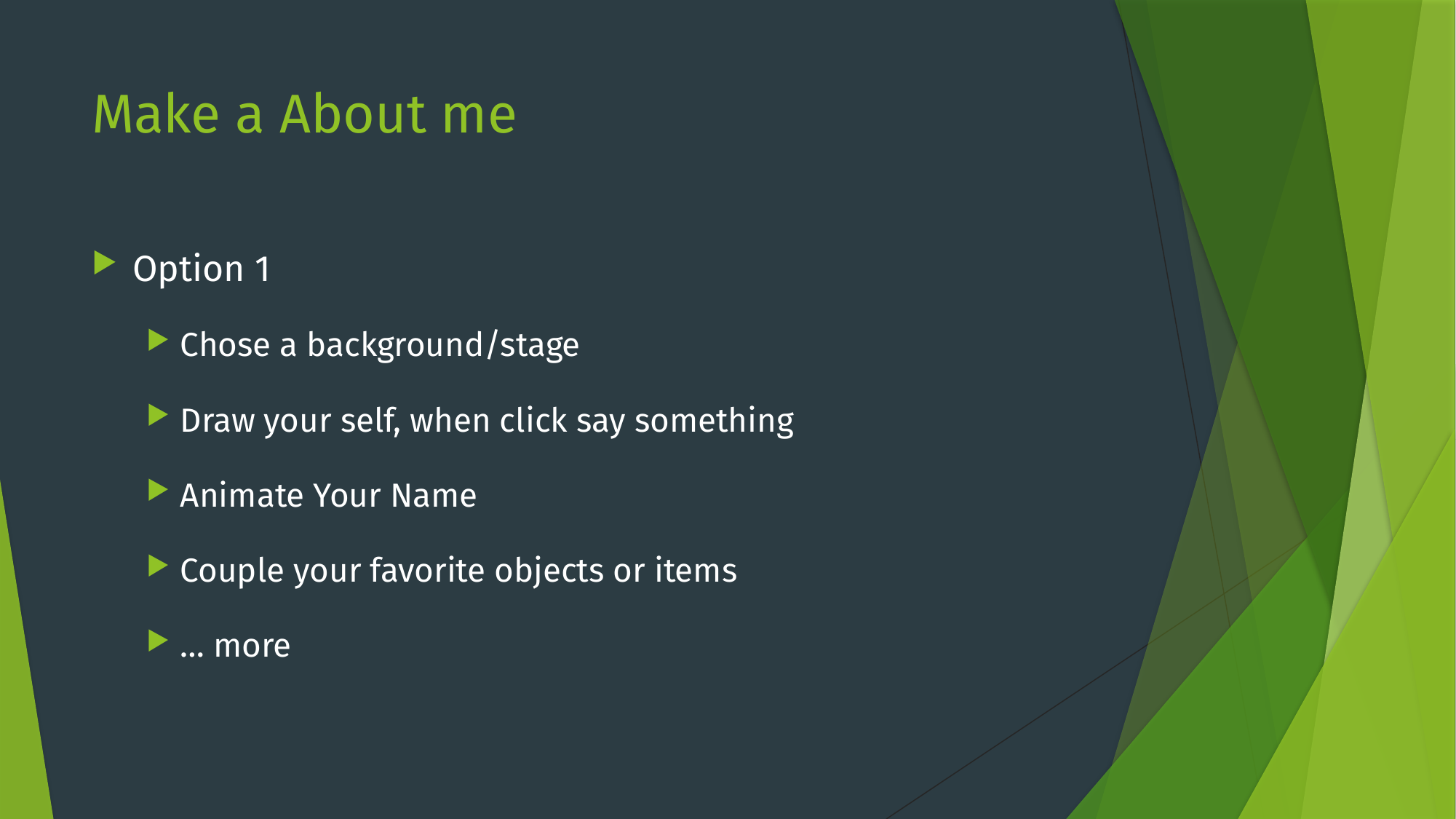

# Make a About me
Option 1
Chose a background/stage
Draw your self, when click say something
Animate Your Name
Couple your favorite objects or items
… more